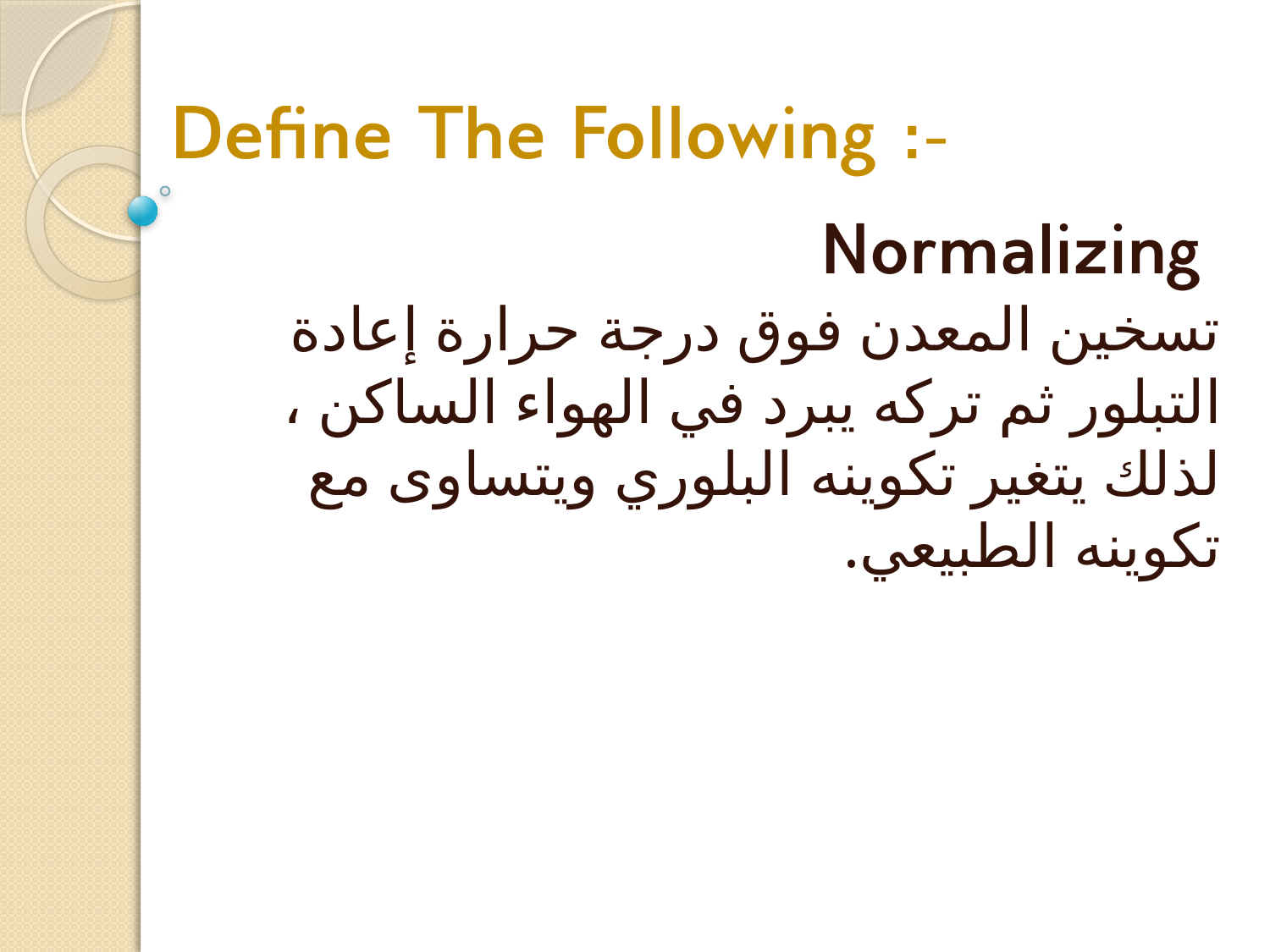

# Define The Following :-
 Normalizing
	تسخين المعدن فوق درجة حرارة إعادة التبلور ثم 	تركه يبرد في الهواء الساكن ، لذلك يتغير تكوينه 	البلوري ويتساوى مع تكوينه الطبيعي.